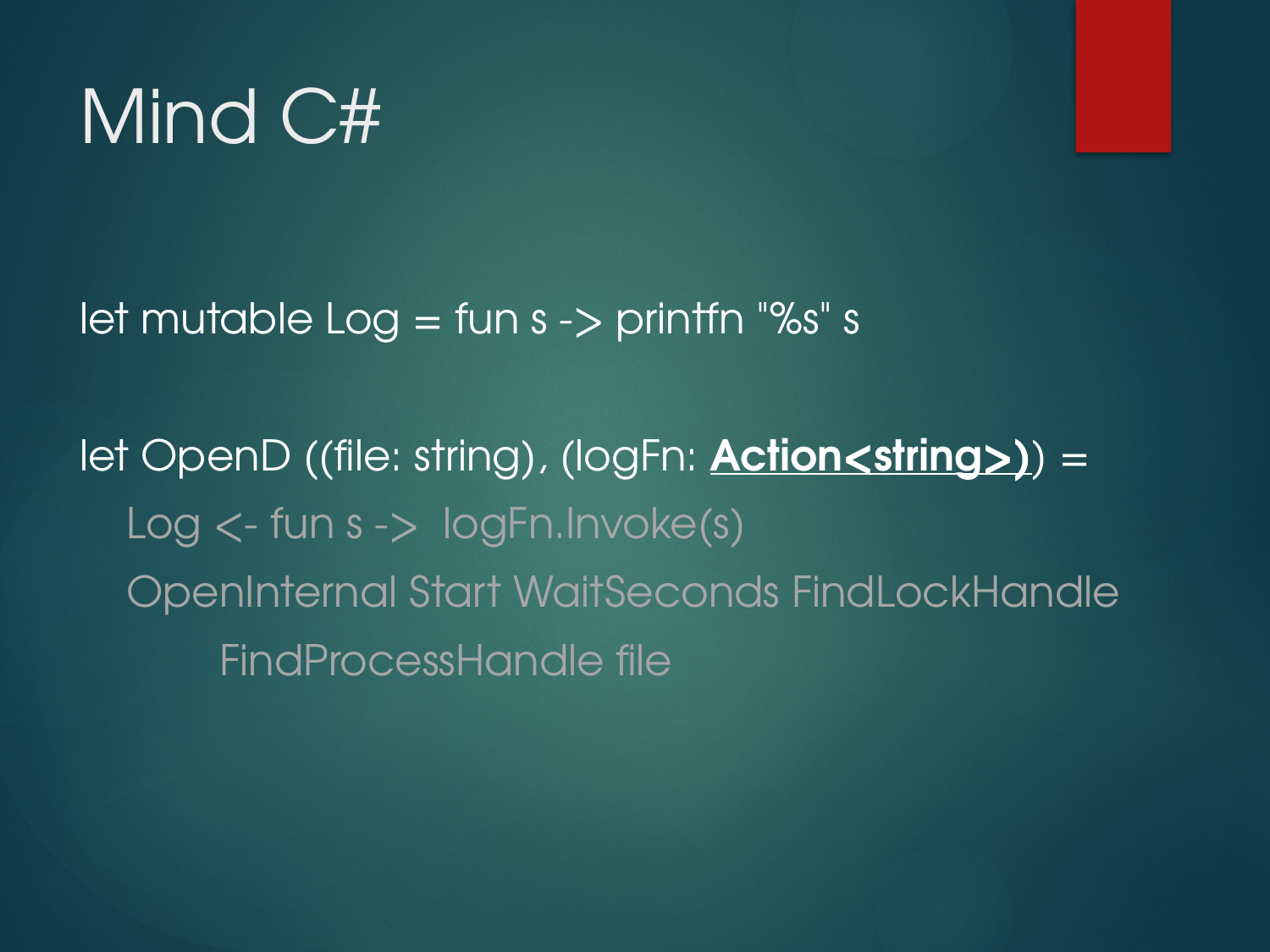

# Mind C#
let mutable Log = fun s -> printfn "%s" s

let OpenD ((file: string), (logFn: Action<string>)) =
    Log <- fun s ->  logFn.Invoke(s)
    OpenInternal Start WaitSeconds FindLockHandle
            FindProcessHandle file